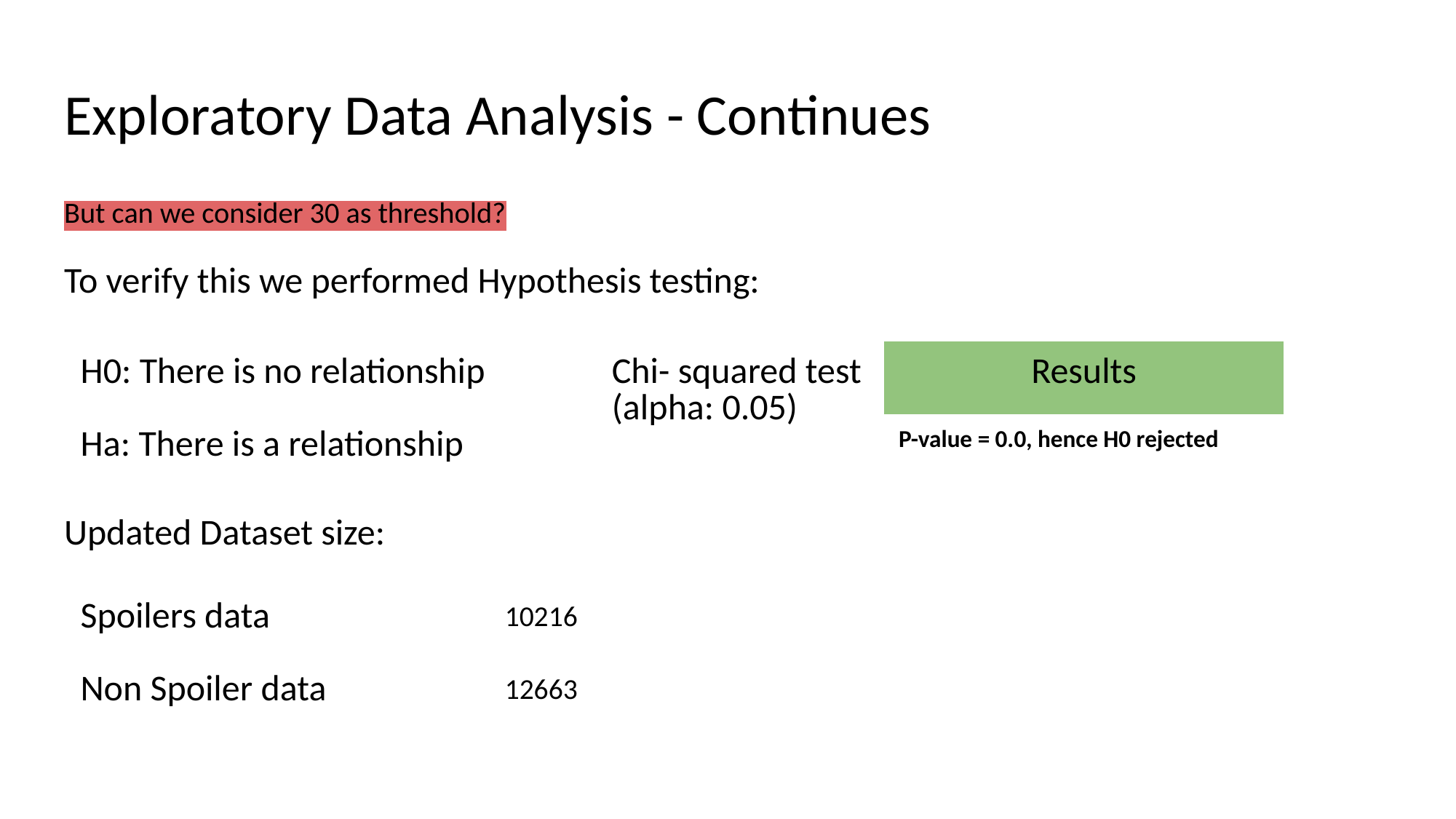

# Exploratory Data Analysis - Continues

But can we consider 30 as threshold?

To verify this we performed Hypothesis testing:

Updated Dataset size:

| H0: There is no relationship |
| --- |
| Ha: There is a relationship |
| Results |
| --- |
| P-value = 0.0, hence H0 rejected |
| Chi- squared test (alpha: 0.05) |
| --- |
| Spoilers data | 10216 |
| --- | --- |
| Non Spoiler data | 12663 |